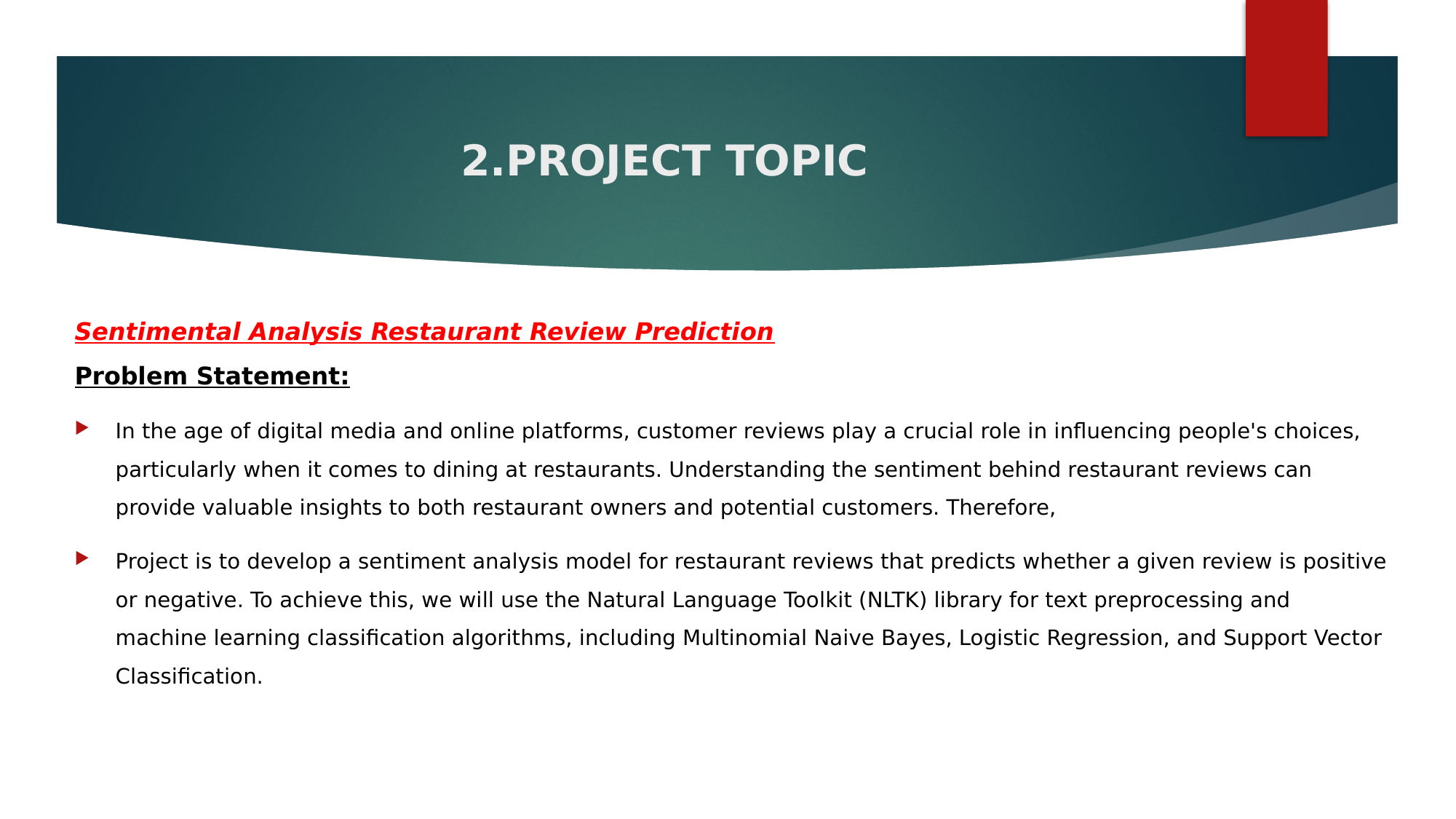

# 2.PROJECT TOPIC
Sentimental Analysis Restaurant Review Prediction
Problem Statement:
In the age of digital media and online platforms, customer reviews play a crucial role in influencing people's choices, particularly when it comes to dining at restaurants. Understanding the sentiment behind restaurant reviews can provide valuable insights to both restaurant owners and potential customers. Therefore,
Project is to develop a sentiment analysis model for restaurant reviews that predicts whether a given review is positive or negative. To achieve this, we will use the Natural Language Toolkit (NLTK) library for text preprocessing and machine learning classification algorithms, including Multinomial Naive Bayes, Logistic Regression, and Support Vector Classification.